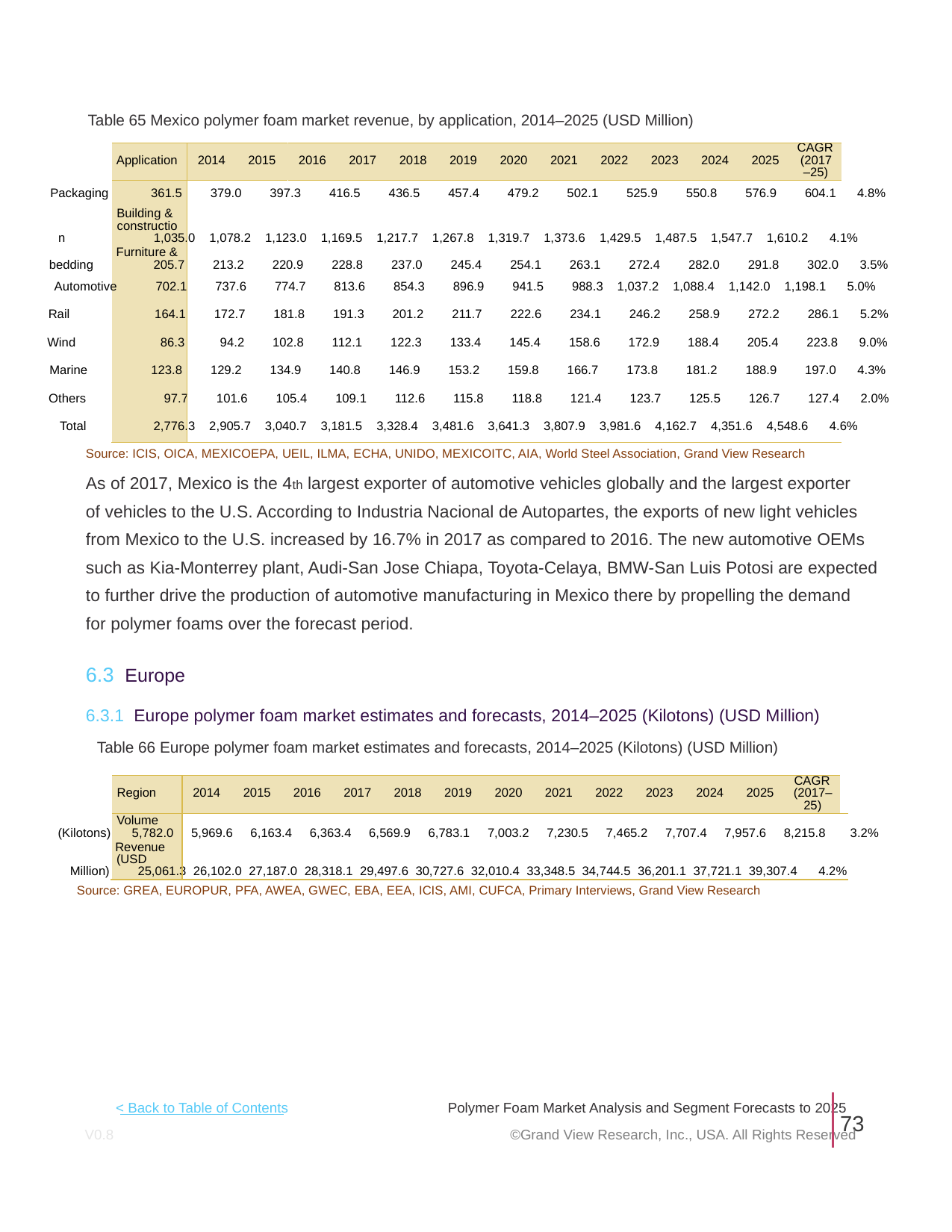

Table 65 Mexico polymer foam market revenue, by application, 2014–2025 (USD Million)
CAGR

Application
2014
2015
2016
2017
2018
2019
2020
2021
2022
2023
2024
2025
(2017

–25)

Packaging            361.5        379.0        397.3        416.5        436.5        457.4        479.2        502.1        525.9        550.8        576.9        604.1      4.8%

Building &

constructio

n                         1,035.0    1,078.2    1,123.0    1,169.5    1,217.7    1,267.8    1,319.7    1,373.6    1,429.5    1,487.5    1,547.7    1,610.2      4.1%

Furniture &

bedding                 205.7        213.2        220.9        228.8        237.0        245.4        254.1        263.1        272.4        282.0        291.8        302.0      3.5%

Automotive           702.1        737.6        774.7        813.6        854.3        896.9        941.5        988.3    1,037.2    1,088.4    1,142.0    1,198.1      5.0%

Rail                        164.1        172.7        181.8        191.3        201.2        211.7        222.6        234.1        246.2        258.9        272.2        286.1      5.2%

Wind                        86.3          94.2        102.8        112.1        122.3        133.4        145.4        158.6        172.9        188.4        205.4        223.8      9.0%

Marine                  123.8        129.2        134.9        140.8        146.9        153.2        159.8        166.7        173.8        181.2        188.9        197.0      4.3%

Others                      97.7        101.6        105.4        109.1        112.6        115.8        118.8        121.4        123.7        125.5        126.7        127.4      2.0%

Total                   2,776.3    2,905.7    3,040.7    3,181.5    3,328.4    3,481.6    3,641.3    3,807.9    3,981.6    4,162.7    4,351.6    4,548.6      4.6%

Source: ICIS, OICA, MEXICOEPA, UEIL, ILMA, ECHA, UNIDO, MEXICOITC, AIA, World Steel Association, Grand View Research
As of 2017, Mexico is the 4th largest exporter of automotive vehicles globally and the largest exporter
of vehicles to the U.S. According to Industria Nacional de Autopartes, the exports of new light vehicles
from Mexico to the U.S. increased by 16.7% in 2017 as compared to 2016. The new automotive OEMs
such as Kia-Monterrey plant, Audi-San Jose Chiapa, Toyota-Celaya, BMW-San Luis Potosi are expected
to further drive the production of automotive manufacturing in Mexico there by propelling the demand
for polymer foams over the forecast period.
6.3  Europe
6.3.1  Europe polymer foam market estimates and forecasts, 2014–2025 (Kilotons) (USD Million)
Table 66 Europe polymer foam market estimates and forecasts, 2014–2025 (Kilotons) (USD Million)

CAGR

Region
2014
2015
2016
2017
2018
2019
2020
2021
2022
2023
2024
2025
(2017–

25)

Volume

(Kilotons)      5,782.0     5,969.6     6,163.4     6,363.4     6,569.9     6,783.1     7,003.2     7,230.5     7,465.2     7,707.4     7,957.6     8,215.8       3.2%

Revenue

(USD

Million)        25,061.3  26,102.0  27,187.0  28,318.1  29,497.6  30,727.6  32,010.4  33,348.5  34,744.5  36,201.1  37,721.1  39,307.4      4.2%

Source: GREA, EUROPUR, PFA, AWEA, GWEC, EBA, EEA, ICIS, AMI, CUFCA, Primary Interviews, Grand View Research

< Back to Table of Contents
Polymer Foam Market Analysis and Segment Forecasts to 2025
73

V0.8                                                                                                     ©Grand View Research, Inc., USA. All Rights Reserved